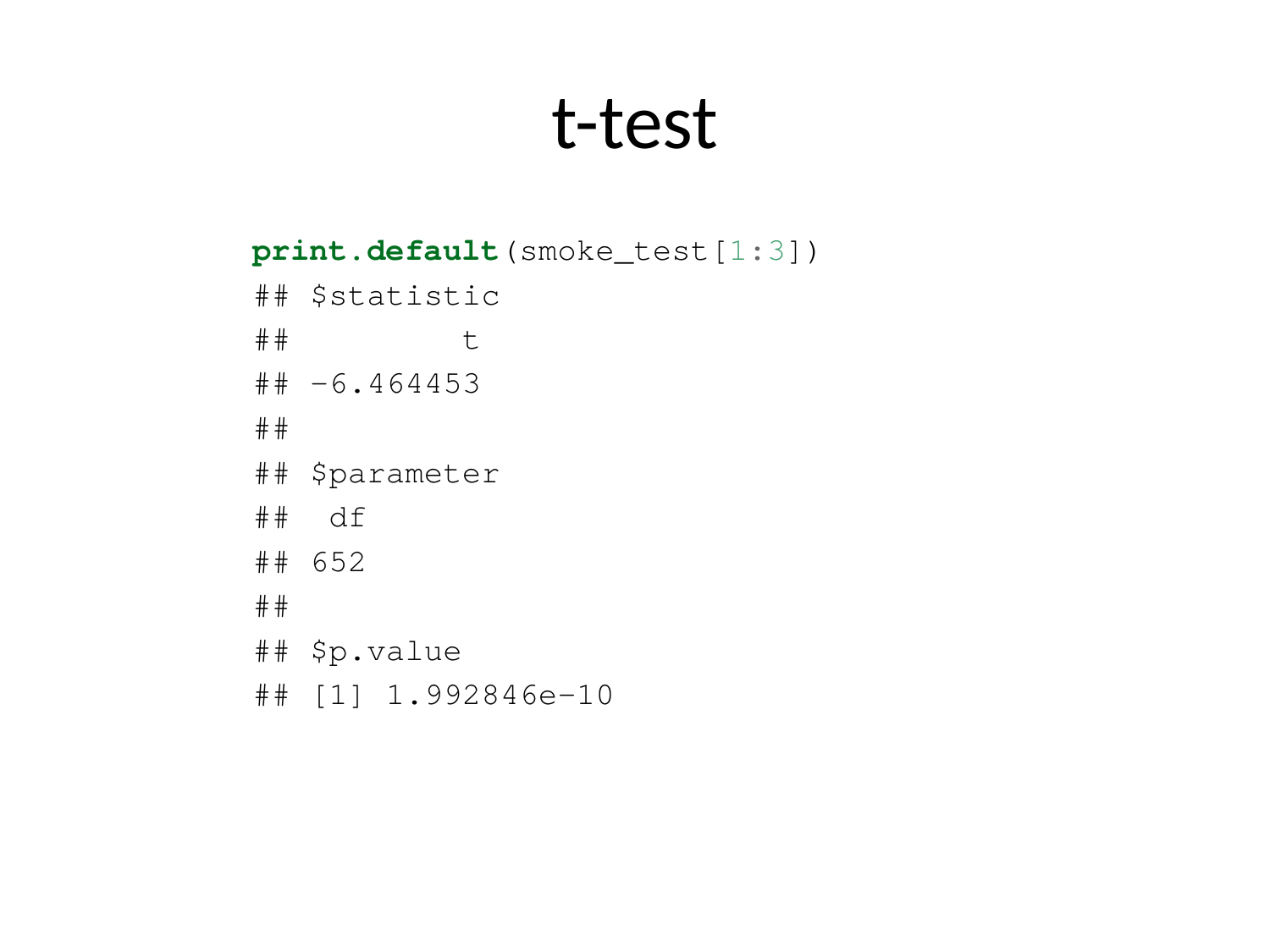

# t-test
print.default(smoke_test[1:3])
## $statistic
##         t
## -6.464453
##
## $parameter
##  df
## 652
##
## $p.value
## [1] 1.992846e-10